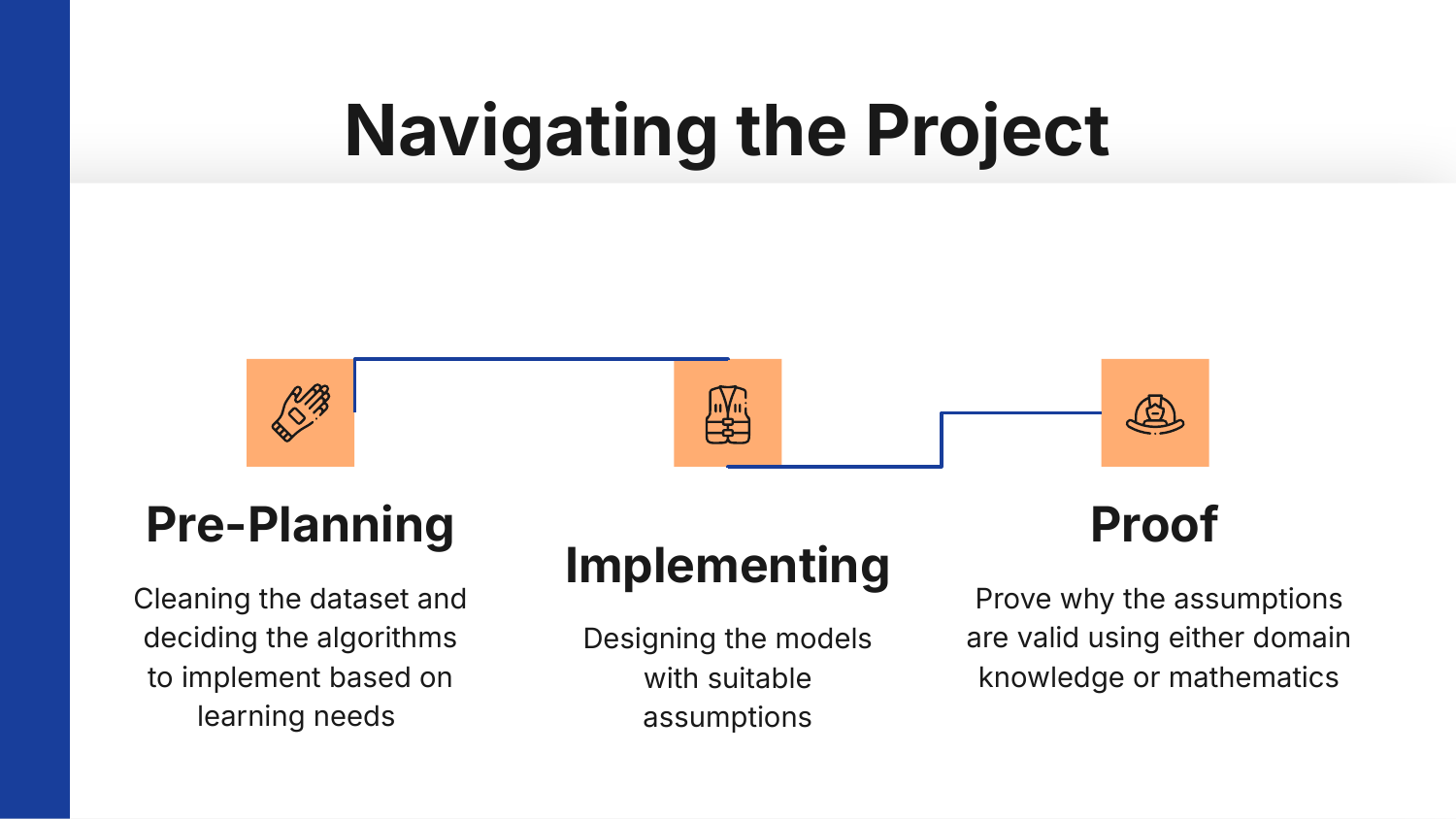

# Navigating the Project

Pre-Planning
Proof
Implementing
Cleaning the dataset and deciding the algorithms to implement based on learning needs
Prove why the assumptions are valid using either domain knowledge or mathematics
Designing the models with suitable assumptions